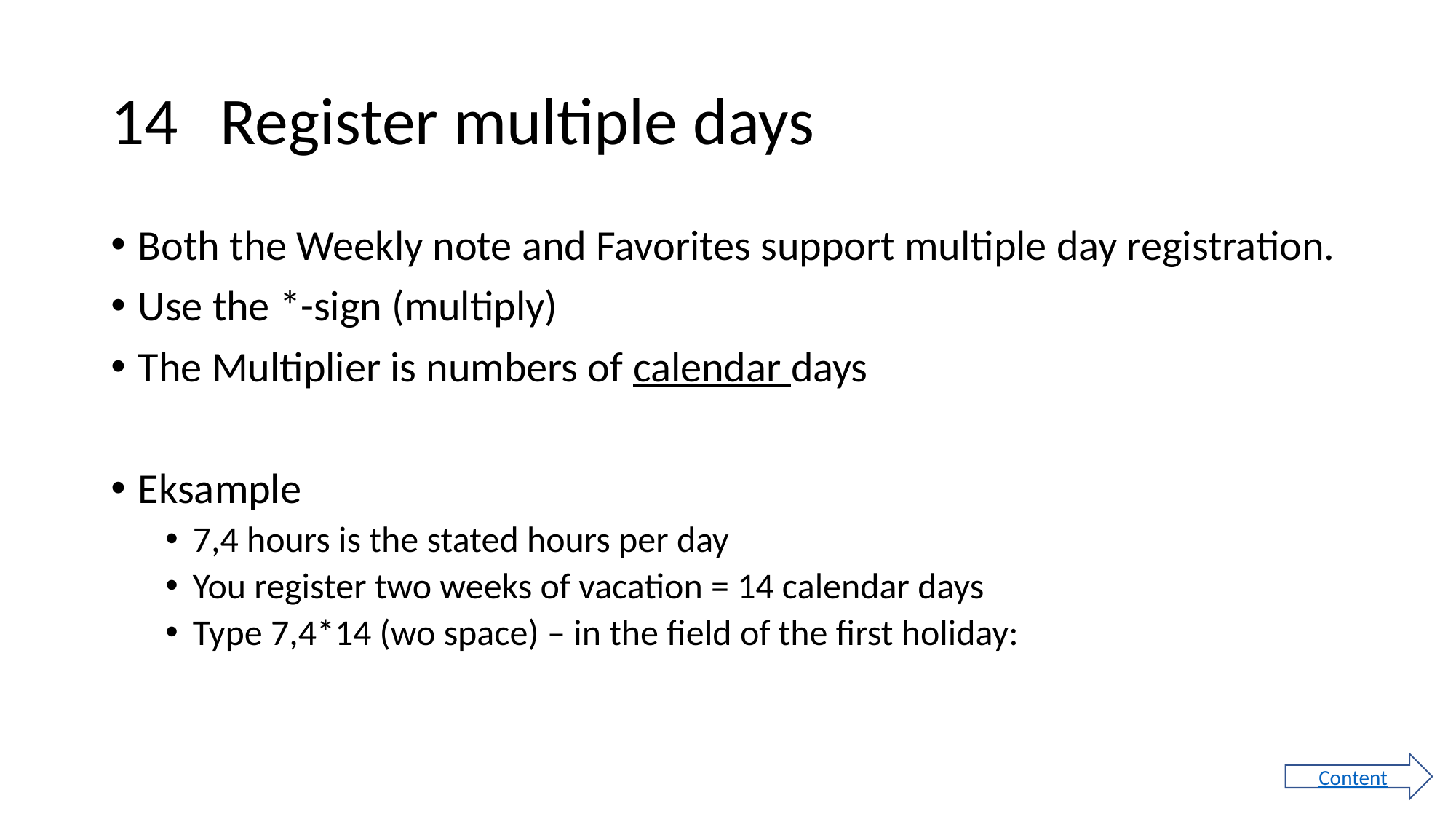

# 14	Register multiple days
Both the Weekly note and Favorites support multiple day registration.
Use the *-sign (multiply)
The Multiplier is numbers of calendar days

Eksample
7,4 hours is the stated hours per day
You register two weeks of vacation = 14 calendar days
Type 7,4*14 (wo space) – in the field of the first holiday:
Content